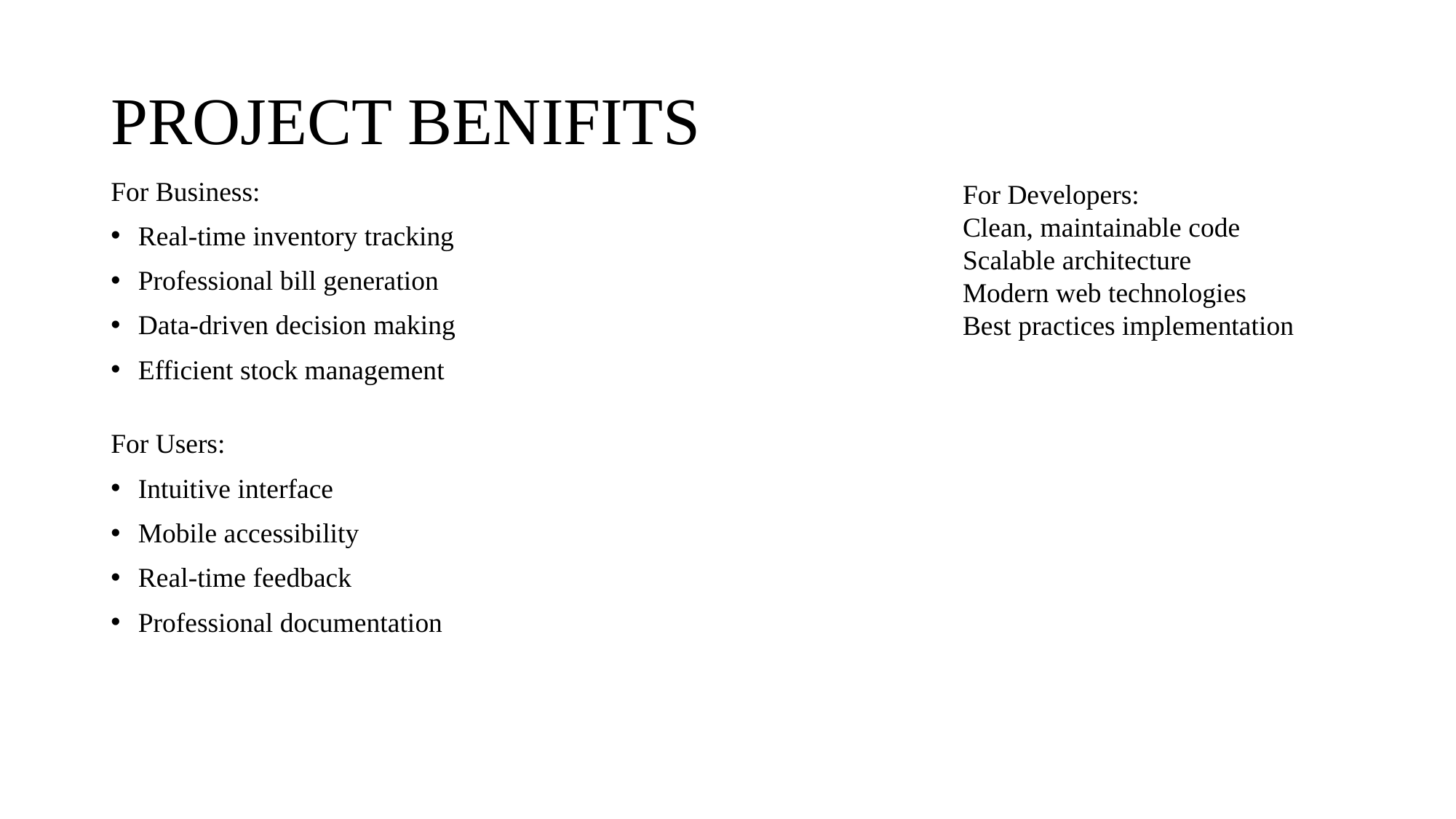

# PROJECT BENIFITS
For Business:
Real-time inventory tracking
Professional bill generation
Data-driven decision making
Efficient stock management
For Users:
Intuitive interface
Mobile accessibility
Real-time feedback
Professional documentation

For Developers:
Clean, maintainable code
Scalable architecture
Modern web technologies
Best practices implementation